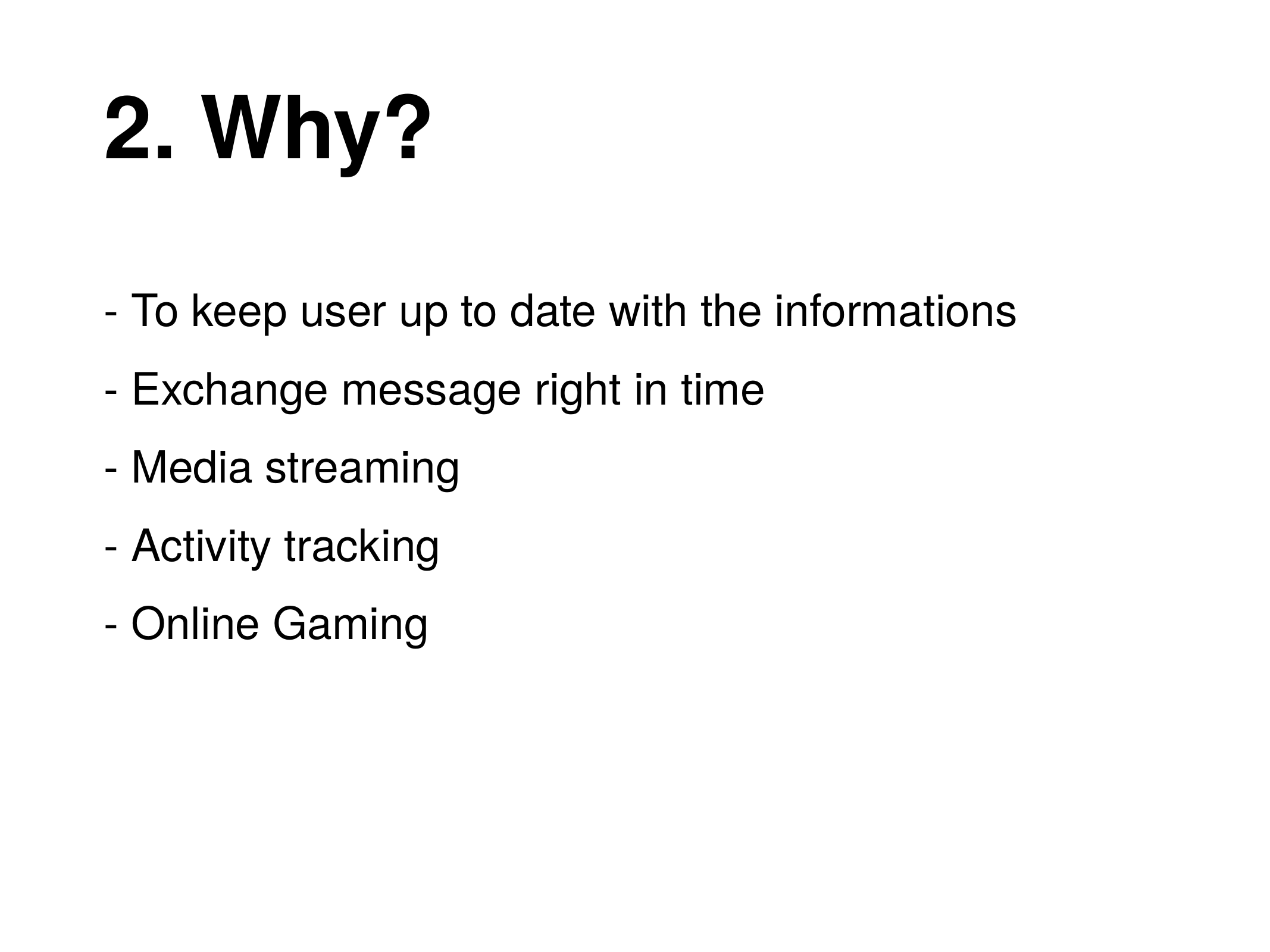

# 2. Why?

- To keep user up to date with the informations
- Exchange message right in time
- Media streaming
- Activity tracking
- Online Gaming